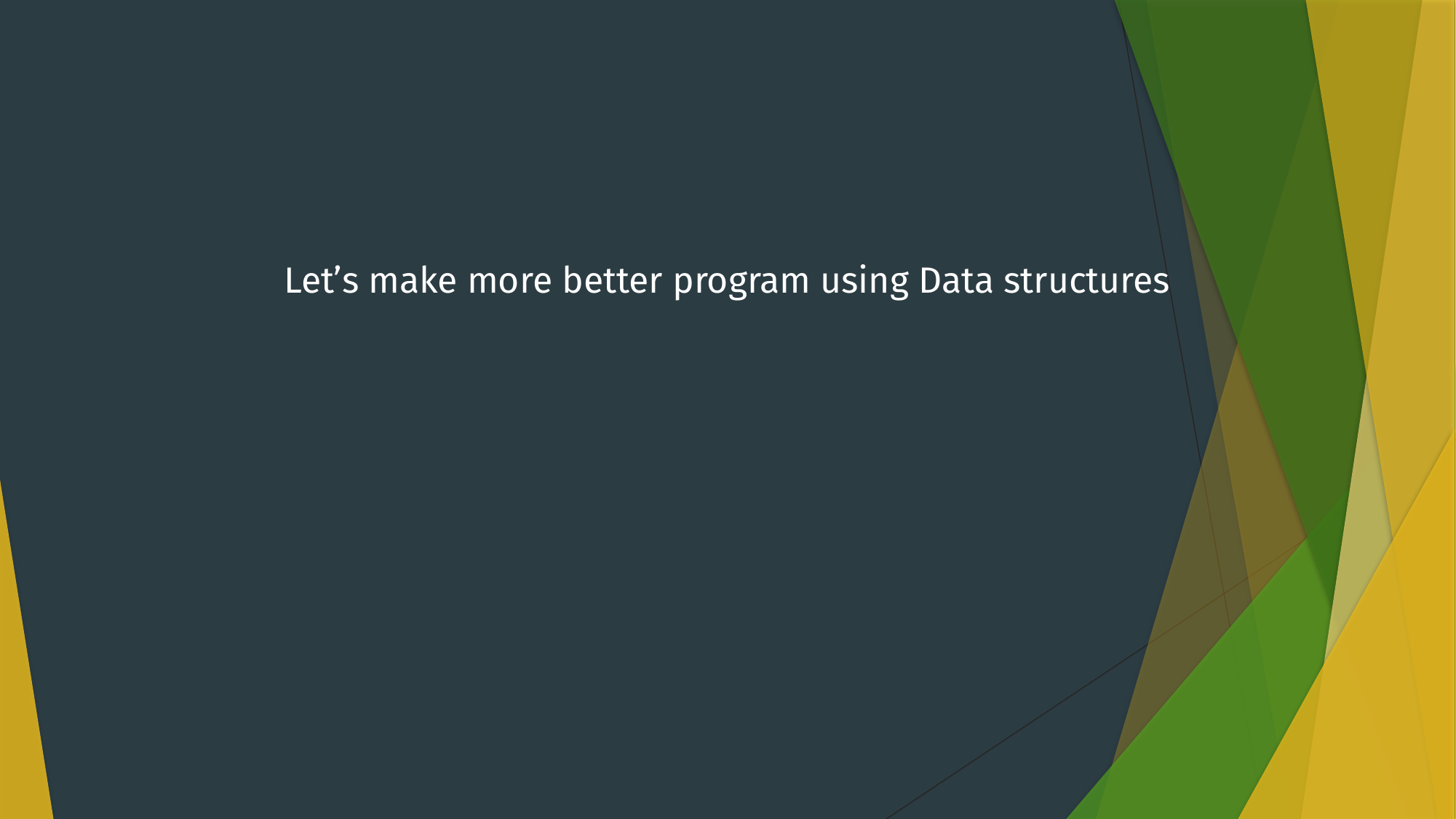

Let’s make more better program using Data structures